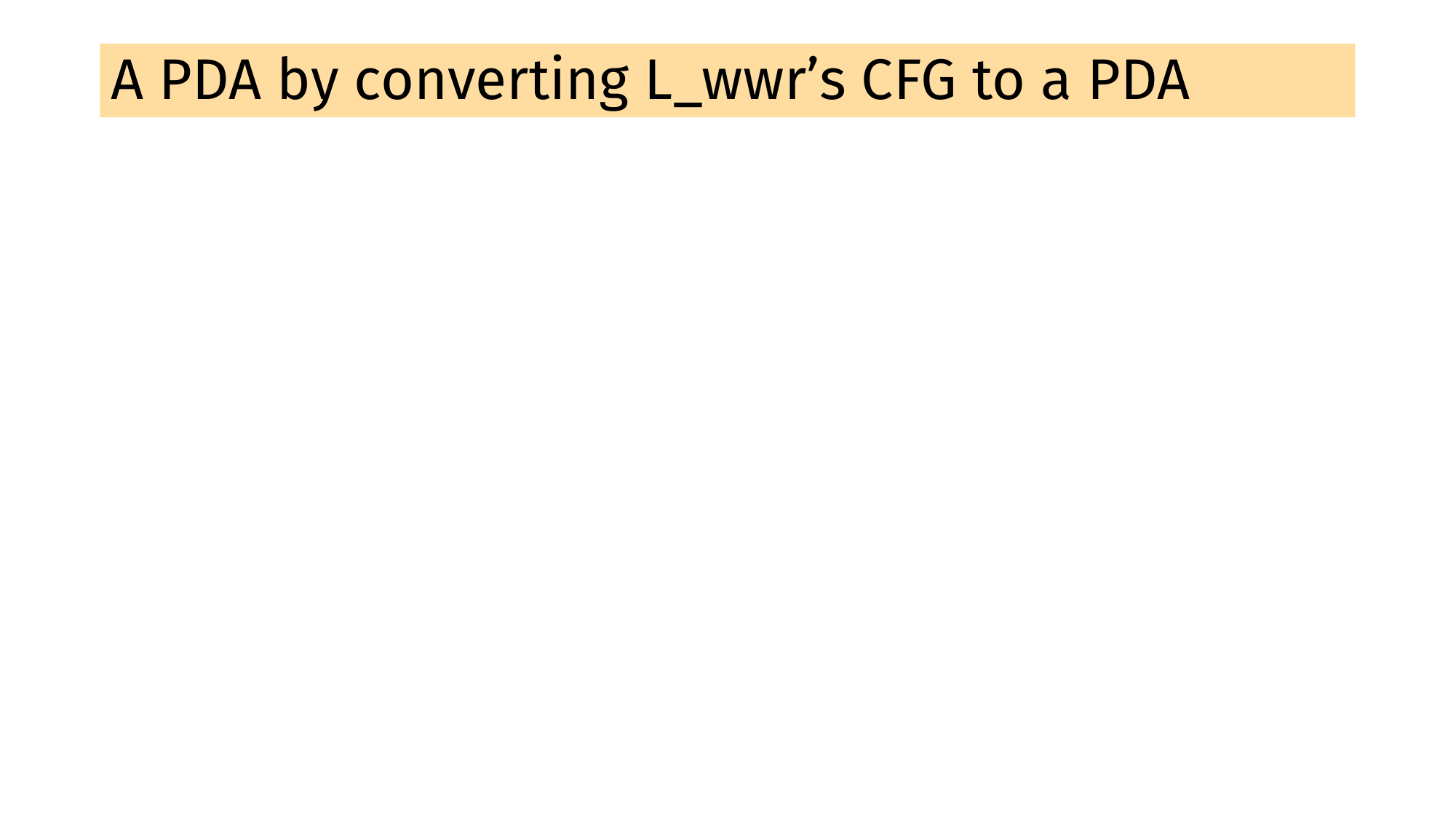

# A PDA by converting L_wwr’s CFG to a PDA